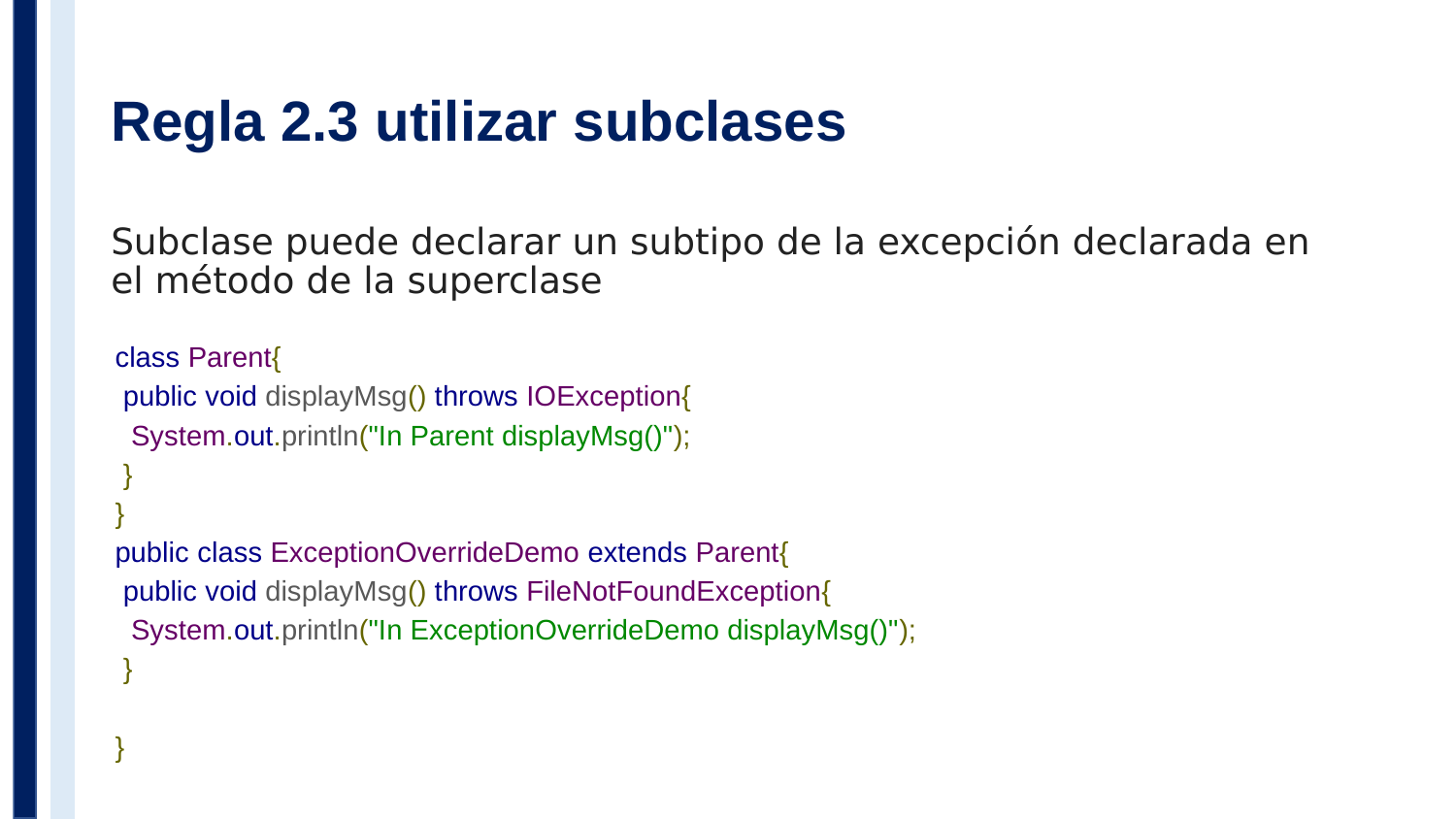

# Regla 2.3 utilizar subclases
Subclase puede declarar un subtipo de la excepción declarada en el método de la superclase
class Parent{
 public void displayMsg() throws IOException{
  System.out.println("In Parent displayMsg()");
 }
}
public class ExceptionOverrideDemo extends Parent{
 public void displayMsg() throws FileNotFoundException{
  System.out.println("In ExceptionOverrideDemo displayMsg()");
 }
}